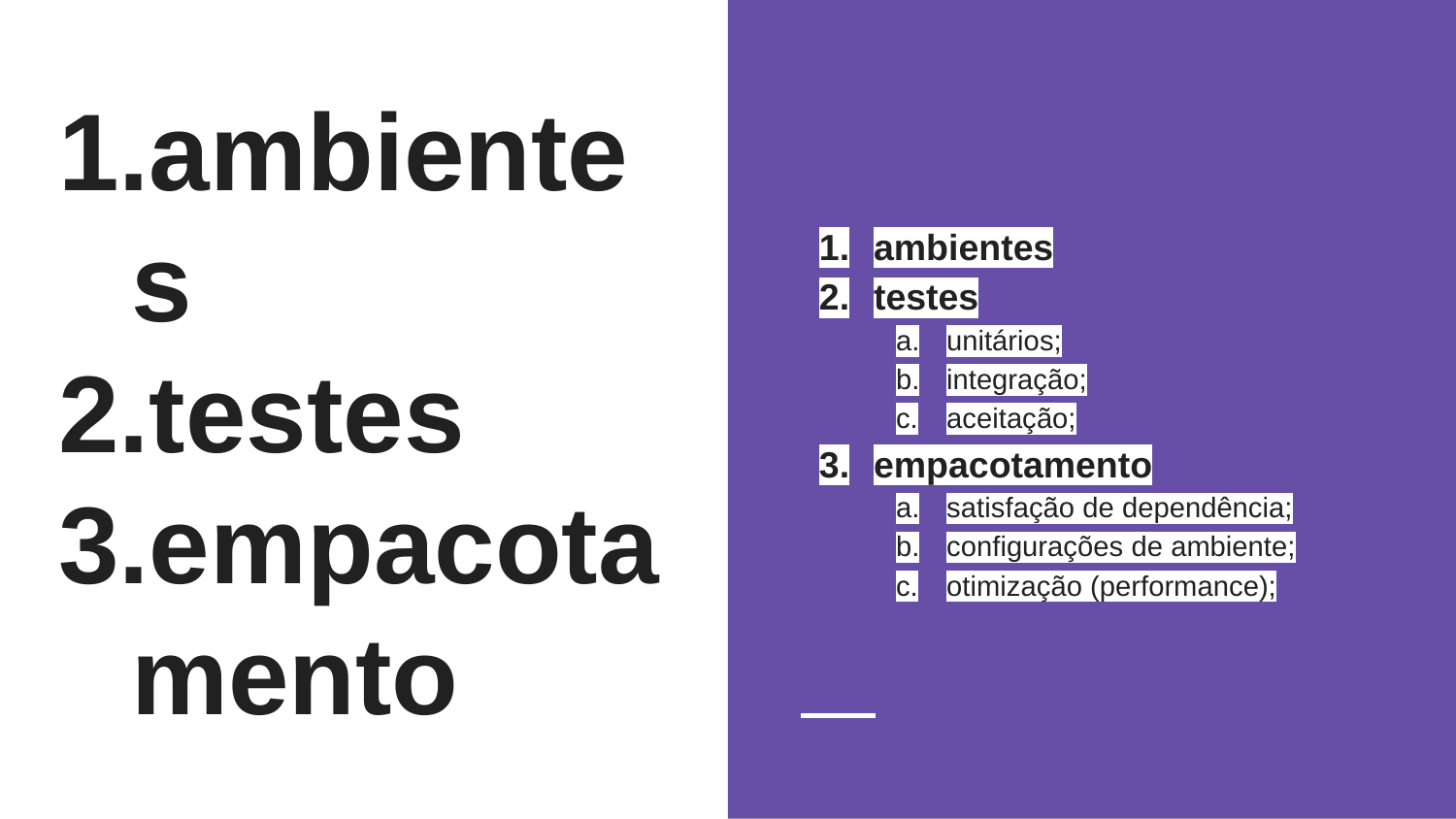

ambientes
testes
unitários;
integração;
aceitação;
empacotamento
satisfação de dependência;
configurações de ambiente;
otimização (performance);
# ambientes
testes
empacotamento